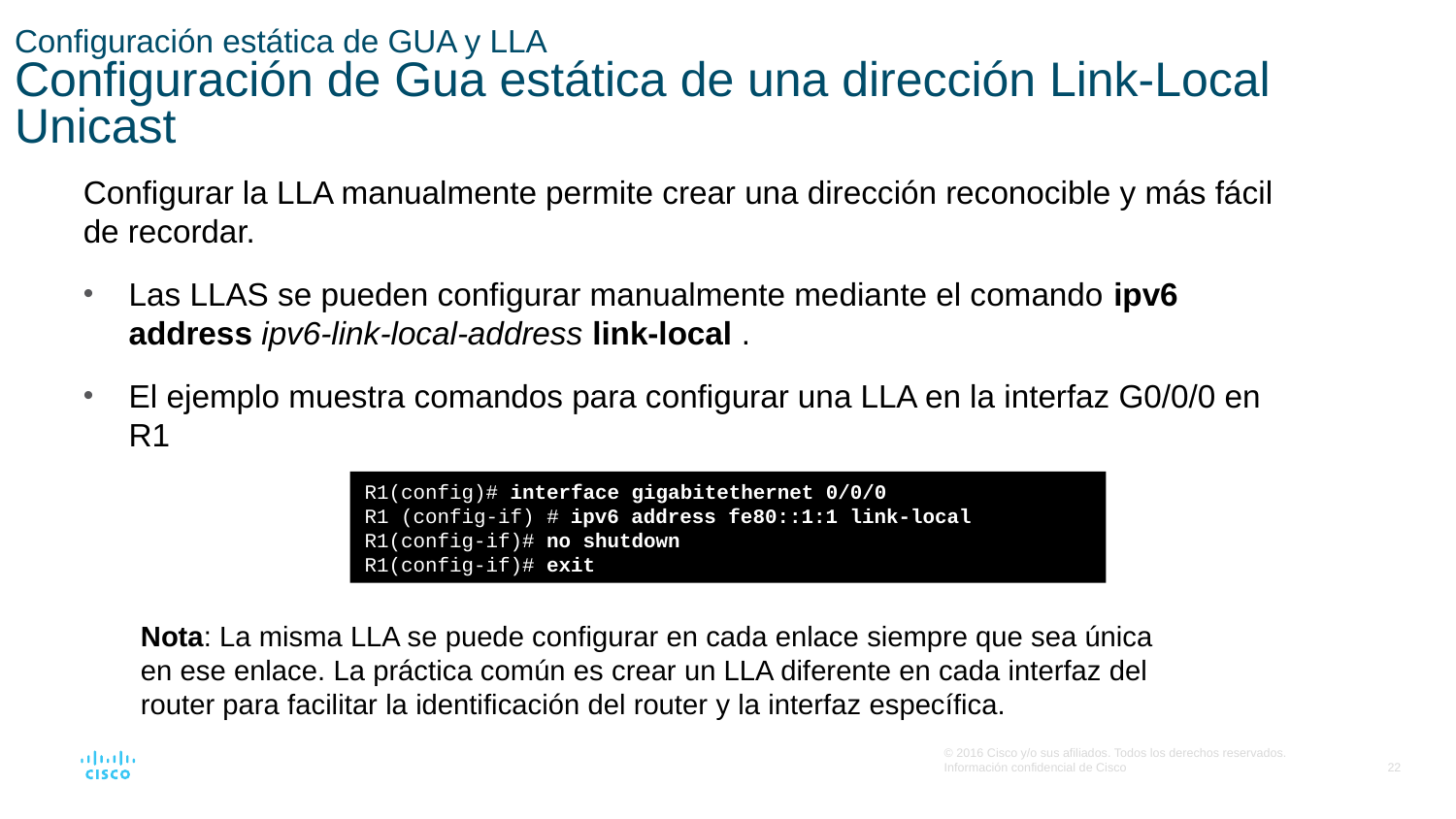

# Configuración estática de GUA y LLA Configuración de Gua estática de una dirección Link-Local Unicast
Configurar la LLA manualmente permite crear una dirección reconocible y más fácil de recordar.
Las LLAS se pueden configurar manualmente mediante el comando ipv6 address ipv6-link-local-address link-local .
El ejemplo muestra comandos para configurar una LLA en la interfaz G0/0/0 en R1

R1(config)# interface gigabitethernet 0/0/0
R1 (config-if) # ipv6 address fe80::1:1 link-local
R1(config-if)# no shutdown
R1(config-if)# exit
Nota: La misma LLA se puede configurar en cada enlace siempre que sea única en ese enlace. La práctica común es crear un LLA diferente en cada interfaz del router para facilitar la identificación del router y la interfaz específica.